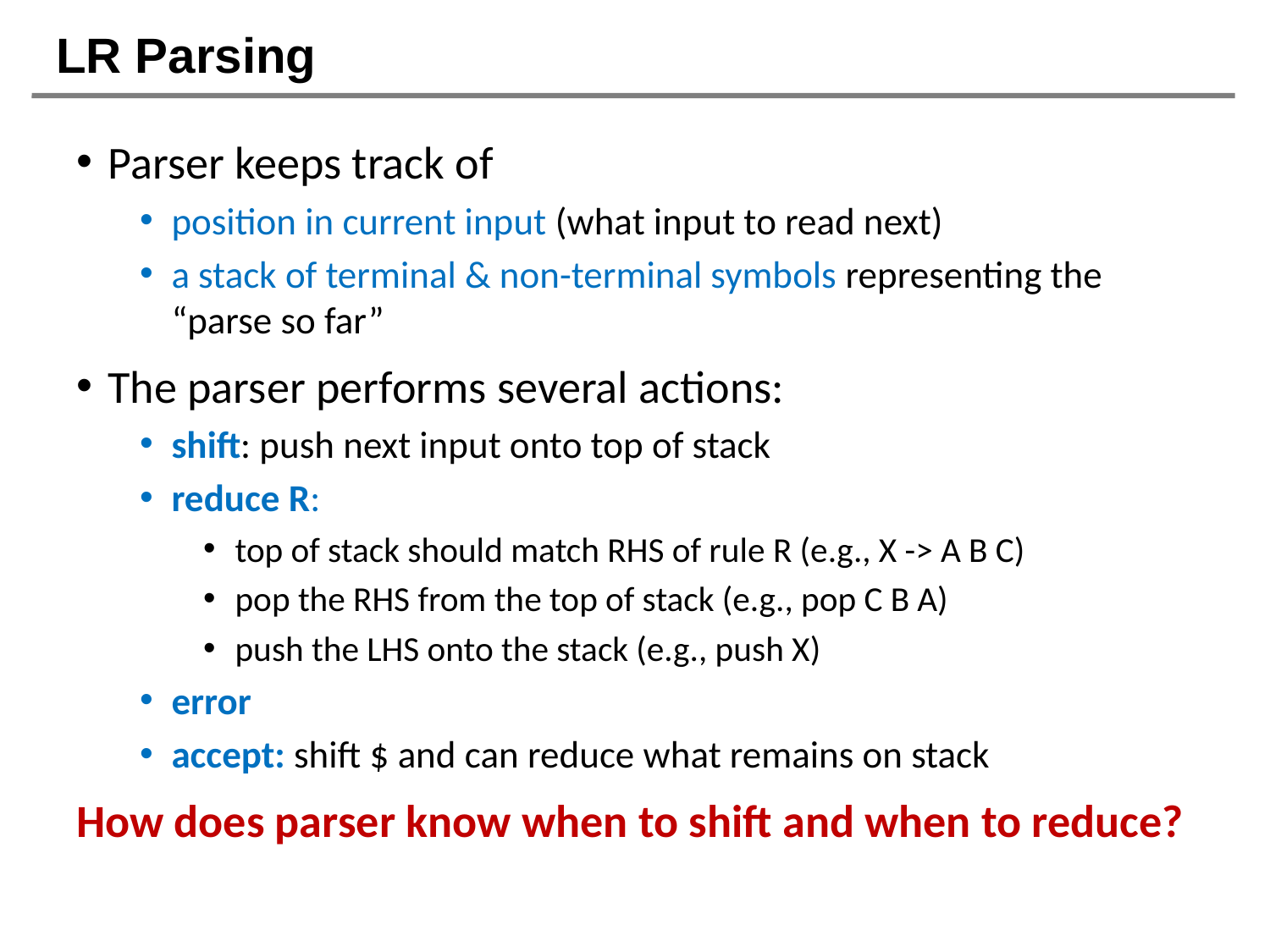

# LR Parsing
Parser keeps track of
position in current input (what input to read next)
a stack of terminal & non-terminal symbols representing the “parse so far”
The parser performs several actions:
shift: push next input onto top of stack
reduce R:
top of stack should match RHS of rule R (e.g., X -> A B C)
pop the RHS from the top of stack (e.g., pop C B A)
push the LHS onto the stack (e.g., push X)
error
accept: shift $ and can reduce what remains on stack
How does parser know when to shift and when to reduce?